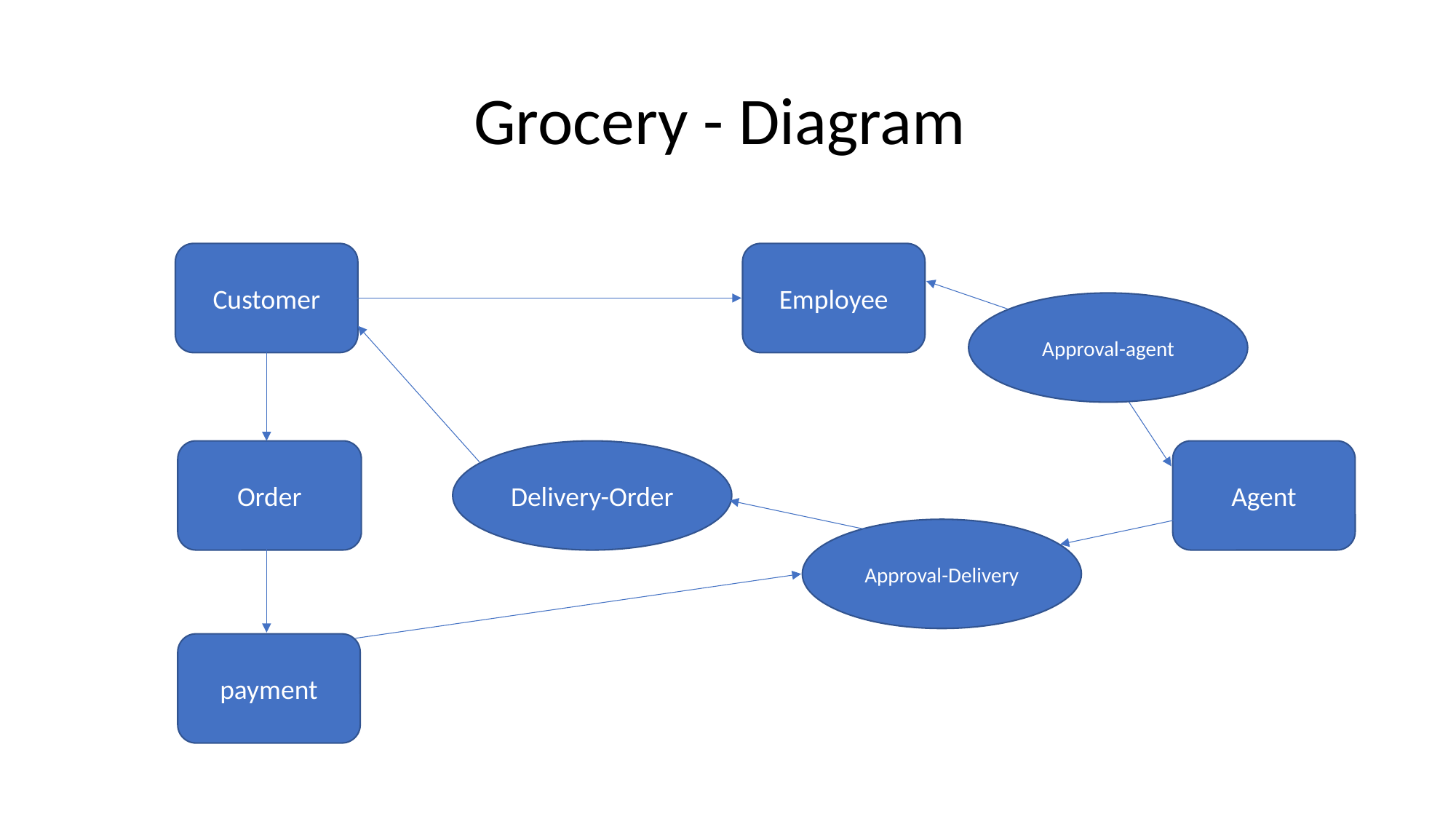

# Grocery - Diagram
Customer
Employee
Approval-agent
Order
Delivery-Order
Agent
Approval-Delivery
payment